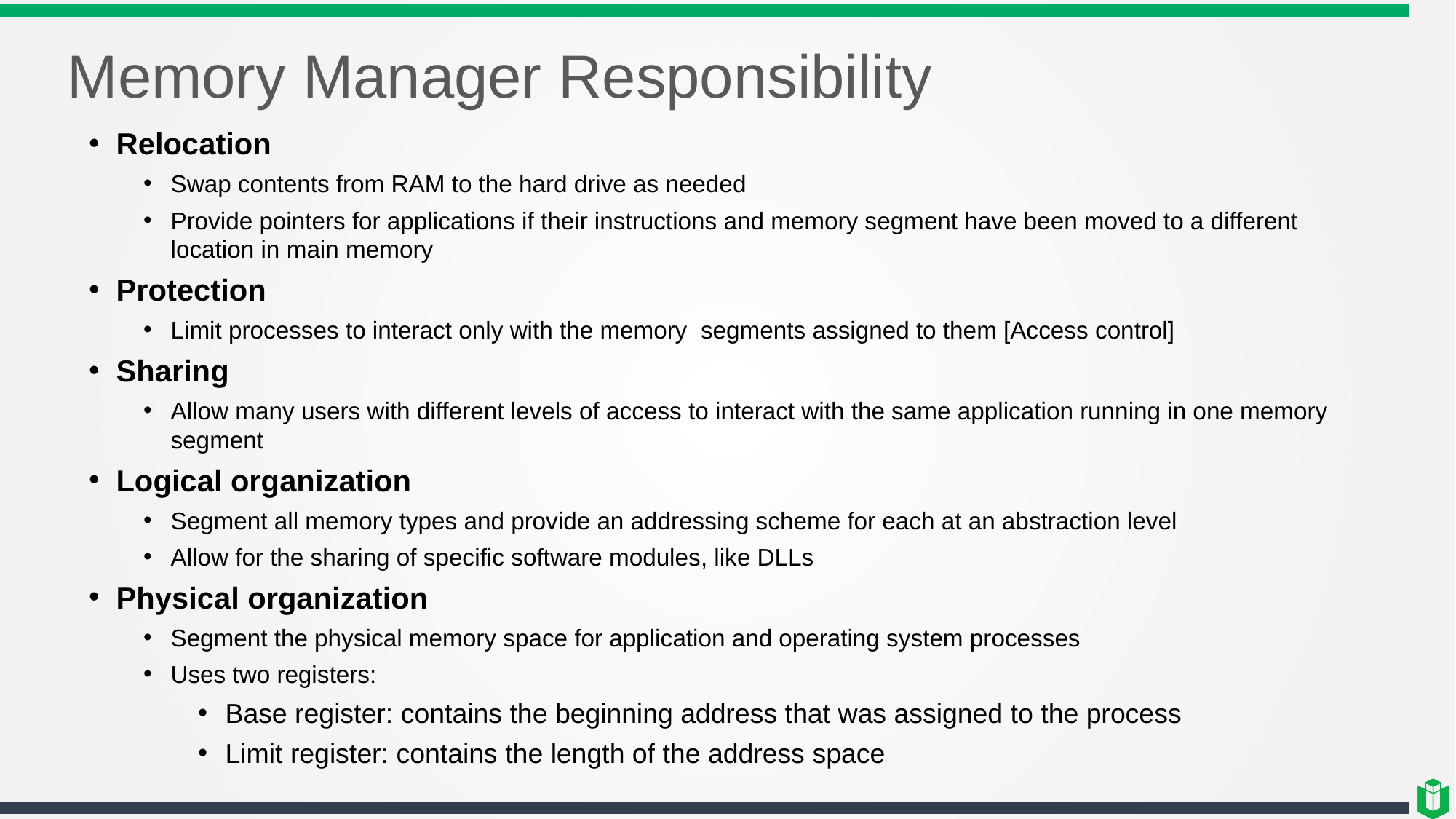

# Memory Manager Responsibility
Relocation
Swap contents from RAM to the hard drive as needed
Provide pointers for applications if their instructions and memory segment have been moved to a different location in main memory
Protection
Limit processes to interact only with the memory  segments assigned to them [Access control]
Sharing
Allow many users with different levels of access to interact with the same application running in one memory segment
Logical organization
Segment all memory types and provide an addressing scheme for each at an abstraction level
Allow for the sharing of specific software modules, like DLLs
Physical organization
Segment the physical memory space for application and operating system processes
Uses two registers:
Base register: contains the beginning address that was assigned to the process
Limit register: contains the length of the address space